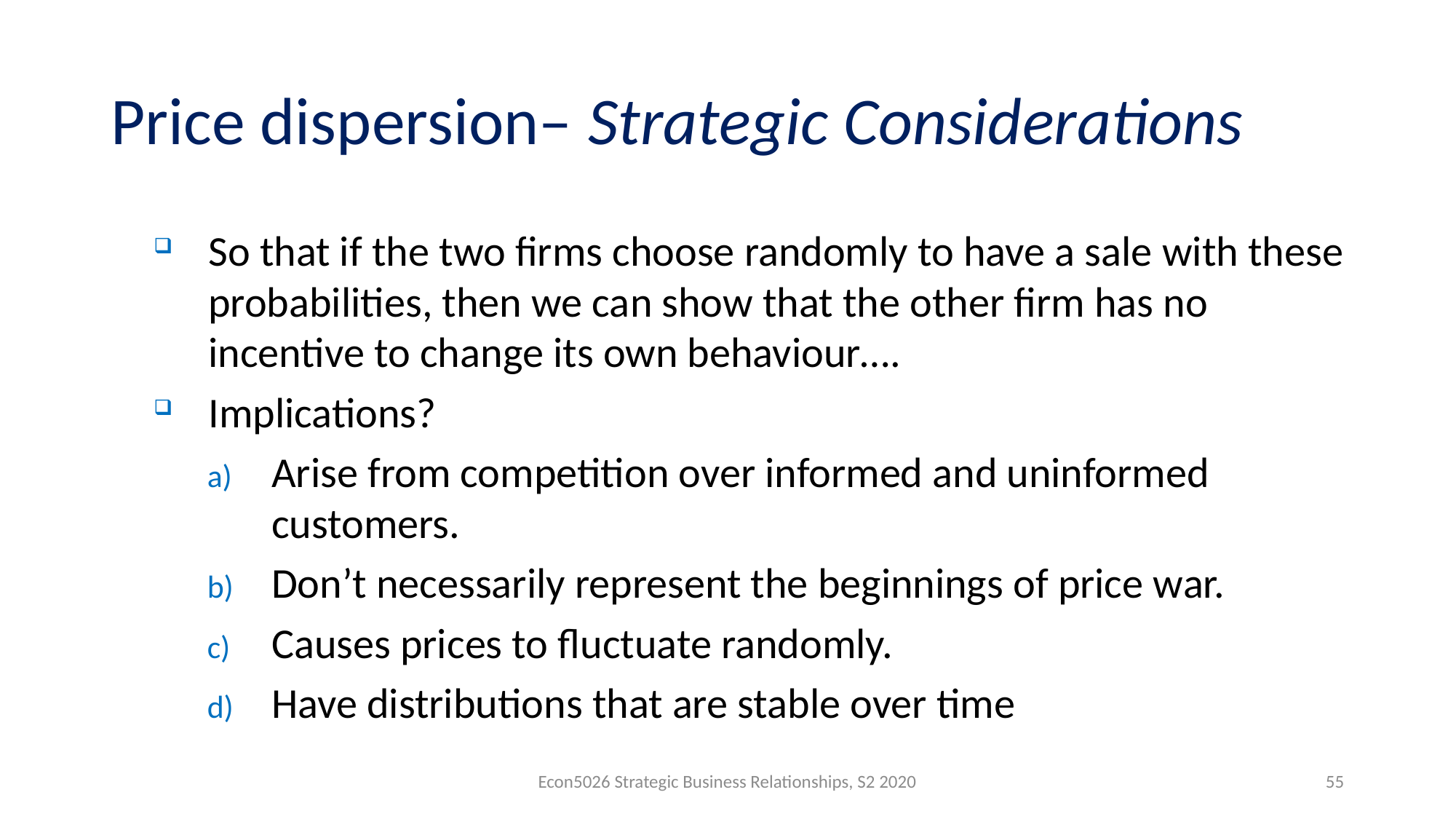

# Price dispersion– Strategic Considerations
So that if the two firms choose randomly to have a sale with these probabilities, then we can show that the other firm has no incentive to change its own behaviour….
Implications?
Arise from competition over informed and uninformed customers.
Don’t necessarily represent the beginnings of price war.
Causes prices to fluctuate randomly.
Have distributions that are stable over time

Econ5026 Strategic Business Relationships, S2 2020
55